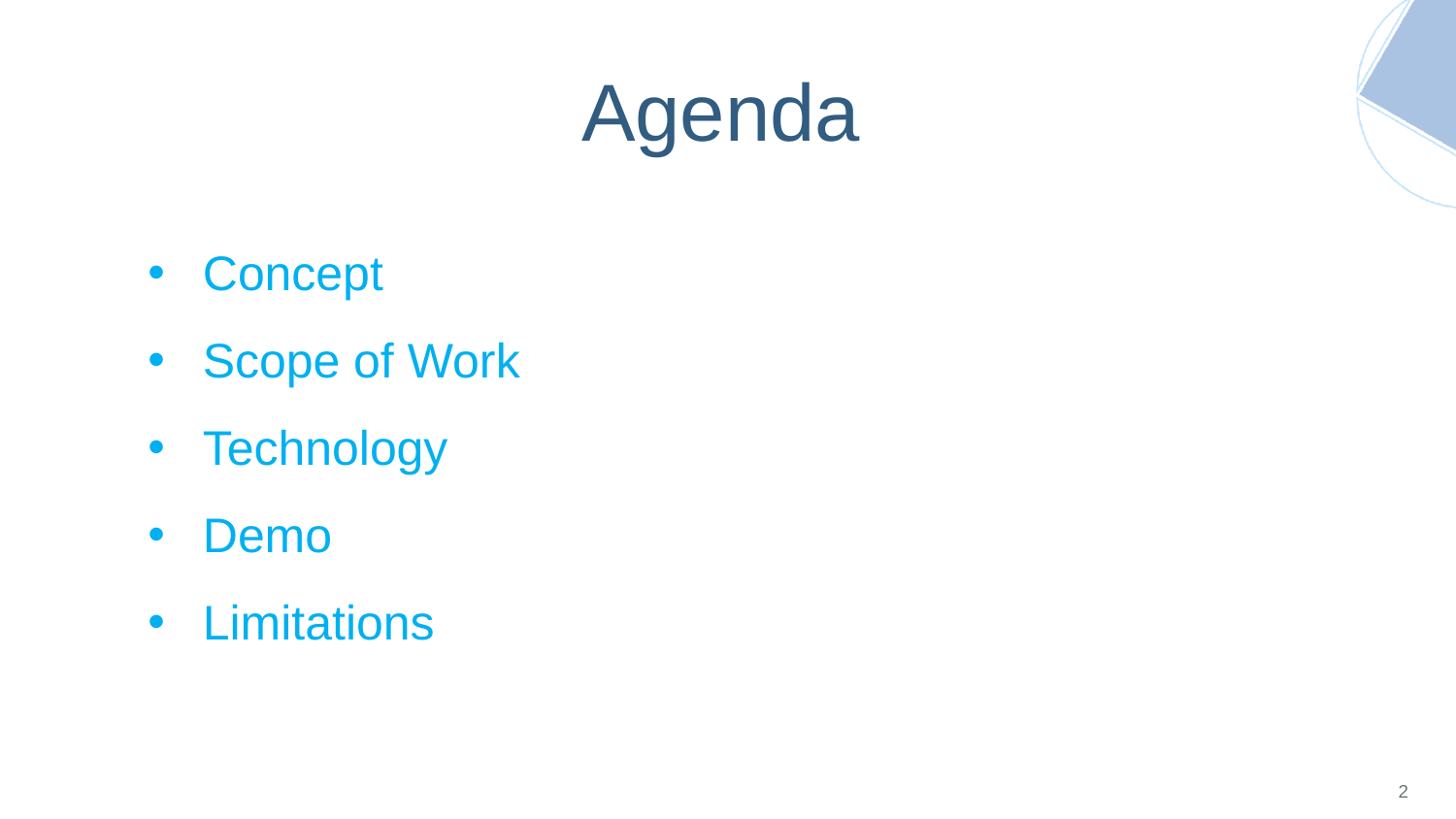

# Agenda
Concept
Scope of Work
Technology
Demo
Limitations

2